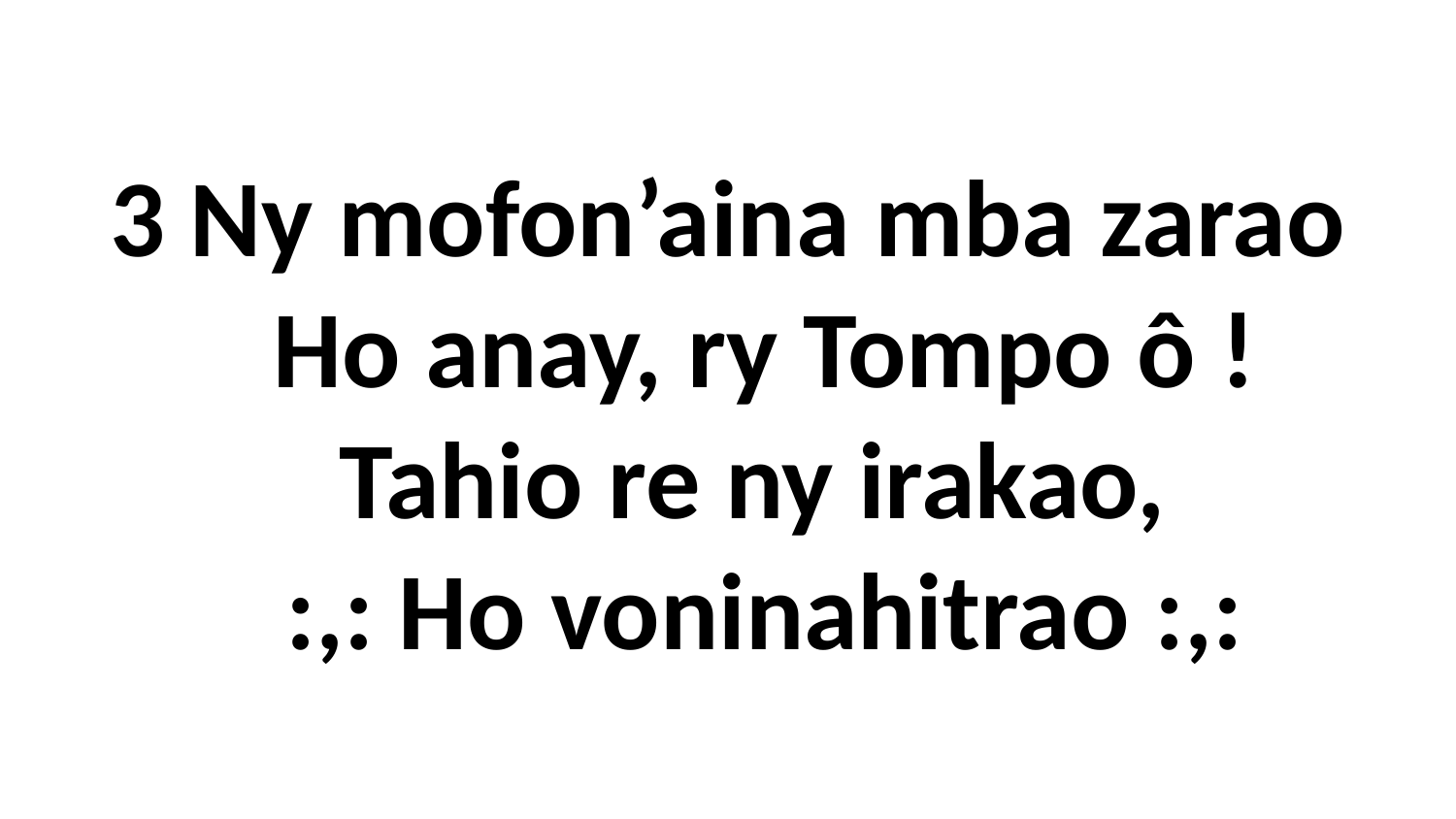

3 Ny mofon’aina mba zarao
   Ho anay, ry Tompo ô !
  Tahio re ny irakao,
   :,: Ho voninahitrao :,: